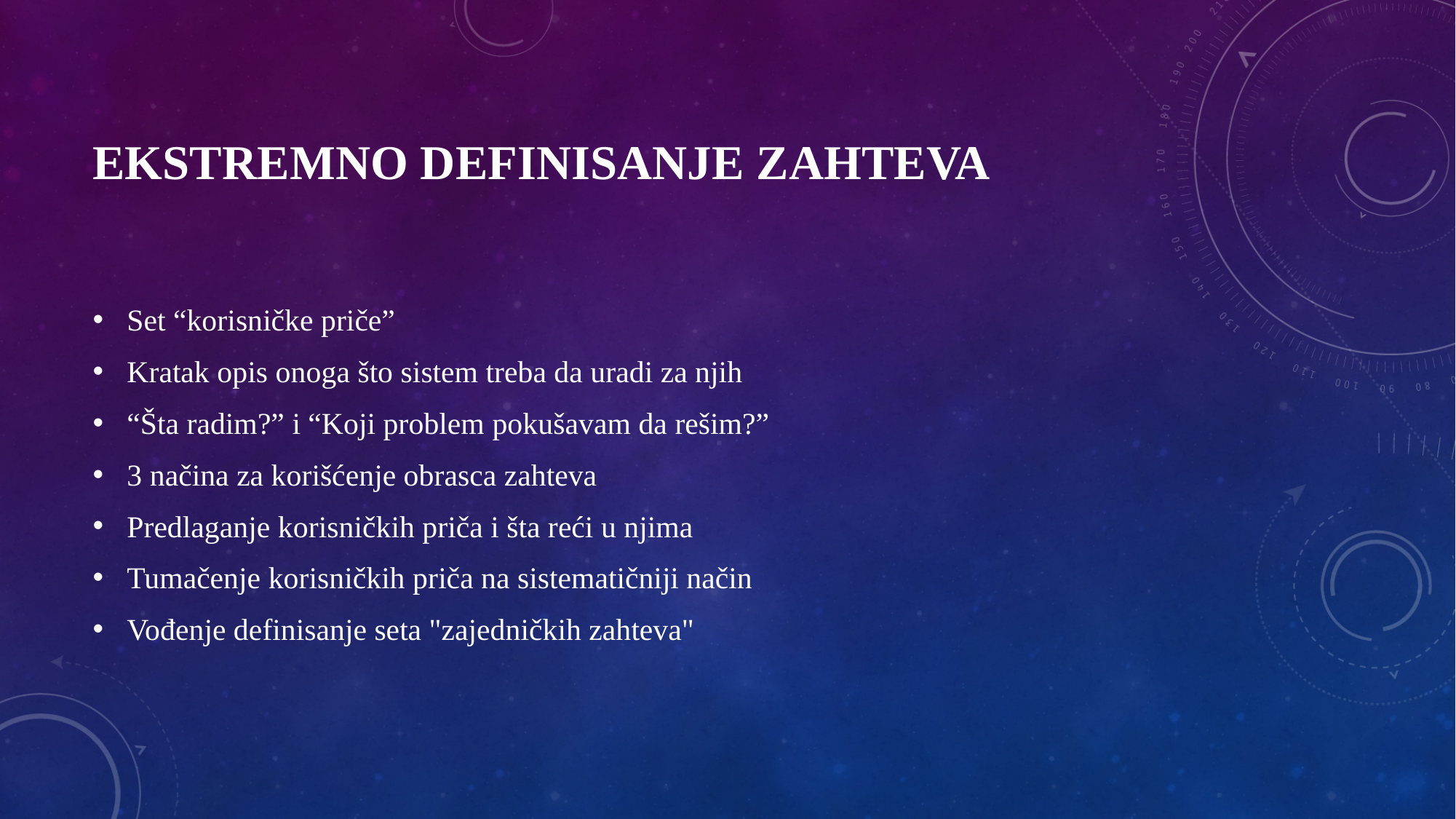

# Ekstremno definisanje zahteva
Set “korisničke priče”
Kratak opis onoga što sistem treba da uradi za njih
“Šta radim?” i “Koji problem pokušavam da rešim?”
3 načina za korišćenje obrasca zahteva
Predlaganje korisničkih priča i šta reći u njima
Tumačenje korisničkih priča na sistematičniji način
Vođenje definisanje seta "zajedničkih zahteva"